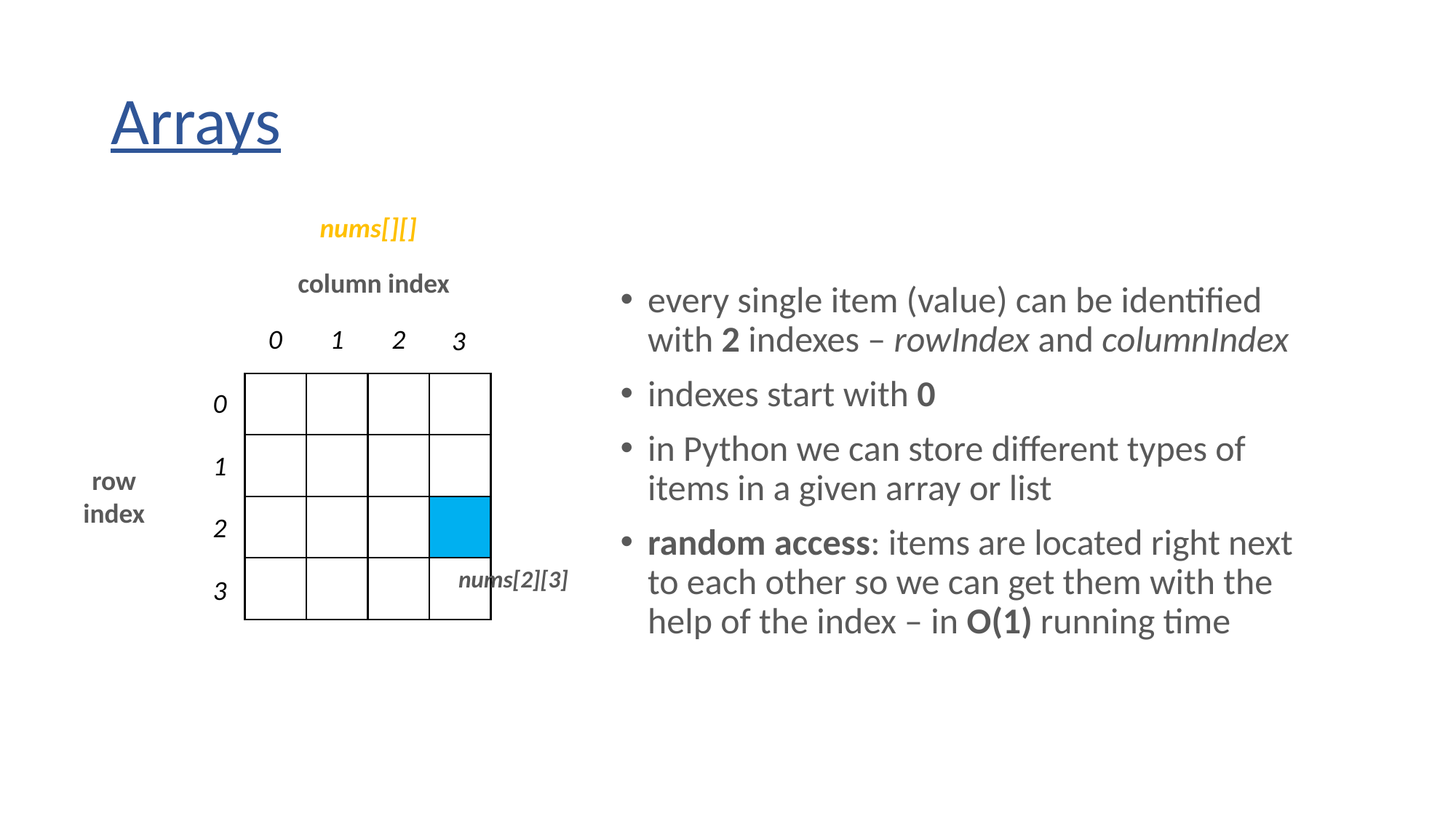

# Arrays
nums[][]
column index
every single item (value) can be identified with 2 indexes – rowIndex and columnIndex
indexes start with 0
in Python we can store different types of items in a given array or list
random access: items are located right next to each other so we can get them with the help of the index – in O(1) running time

2
1
0
3

0

1
row
index

2

nums[2][3]
3